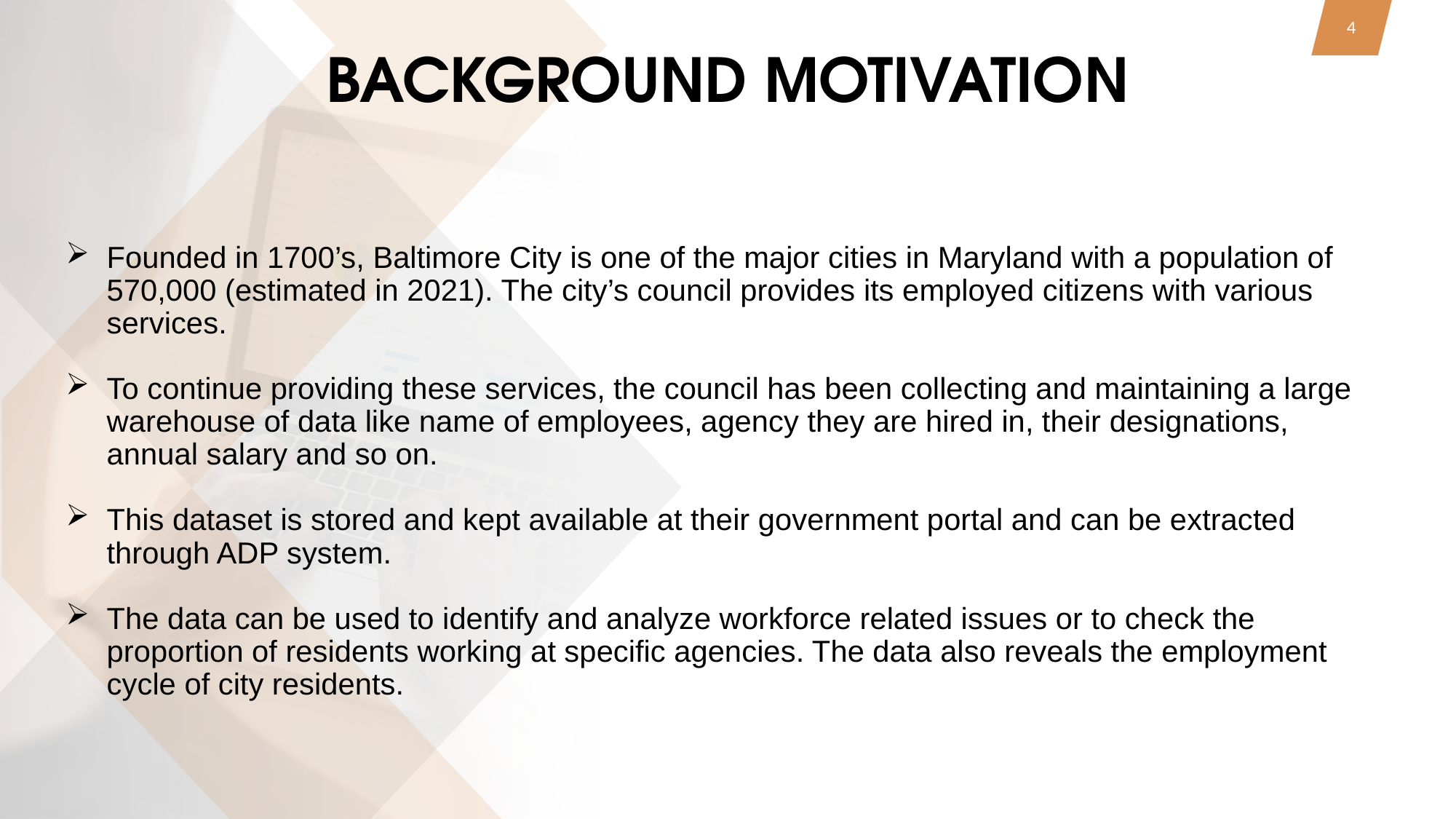

4
# BACKGROUND MOTIVATION
Founded in 1700’s, Baltimore City is one of the major cities in Maryland with a population of 570,000 (estimated in 2021). The city’s council provides its employed citizens with various services.

To continue providing these services, the council has been collecting and maintaining a large warehouse of data like name of employees, agency they are hired in, their designations, annual salary and so on.

This dataset is stored and kept available at their government portal and can be extracted through ADP system.

The data can be used to identify and analyze workforce related issues or to check the proportion of residents working at specific agencies. The data also reveals the employment cycle of city residents.